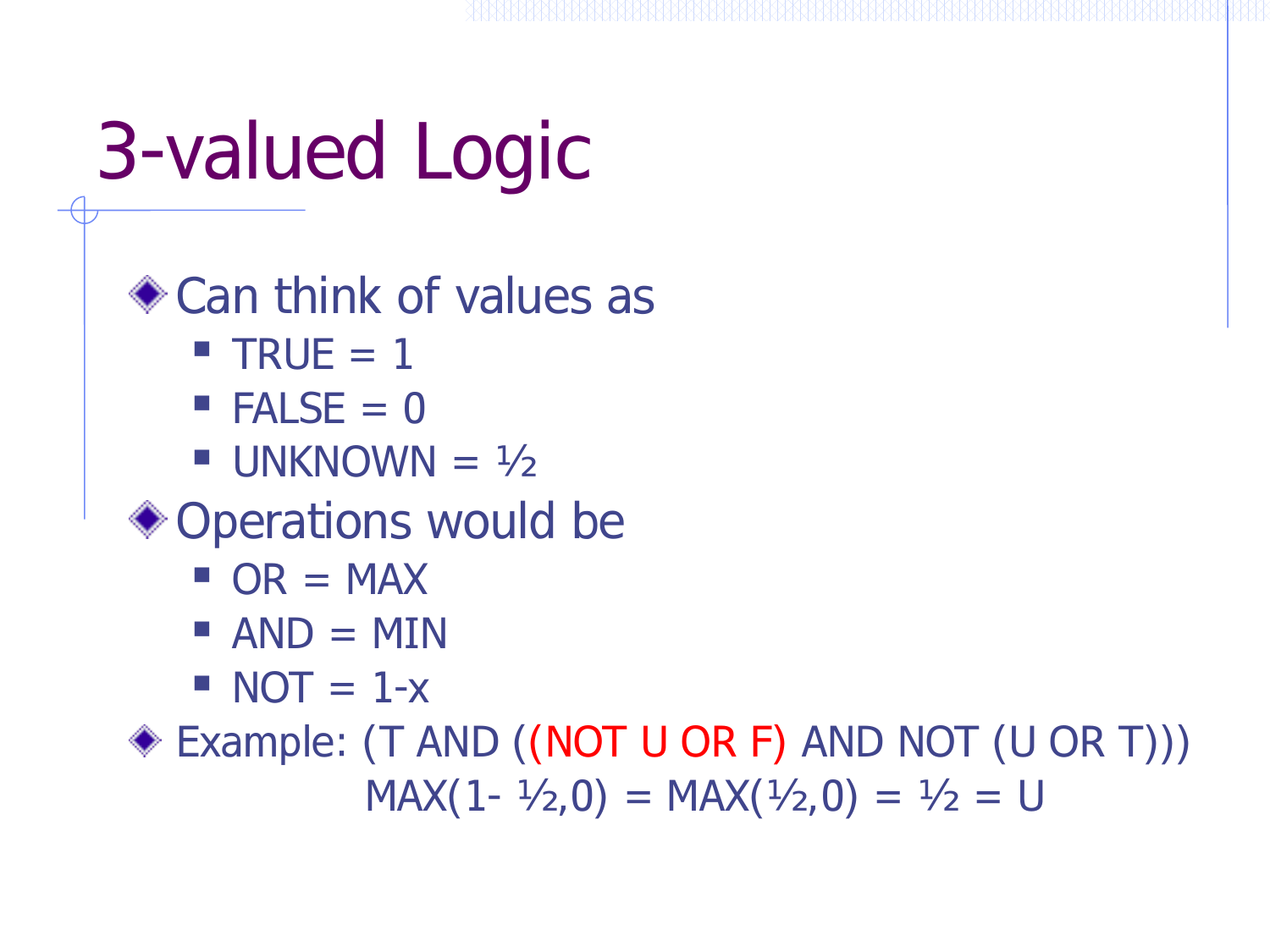

# 3-valued Logic
Can think of values as
TRUE = 1
FALSE = 0
UNKNOWN = ½
Operations would be
OR = MAX
AND = MIN
NOT = 1-x
Example: (T AND ((NOT U OR F) AND NOT (U OR T)))
                  MAX(1- ½,0) = MAX(½,0) = ½ = U